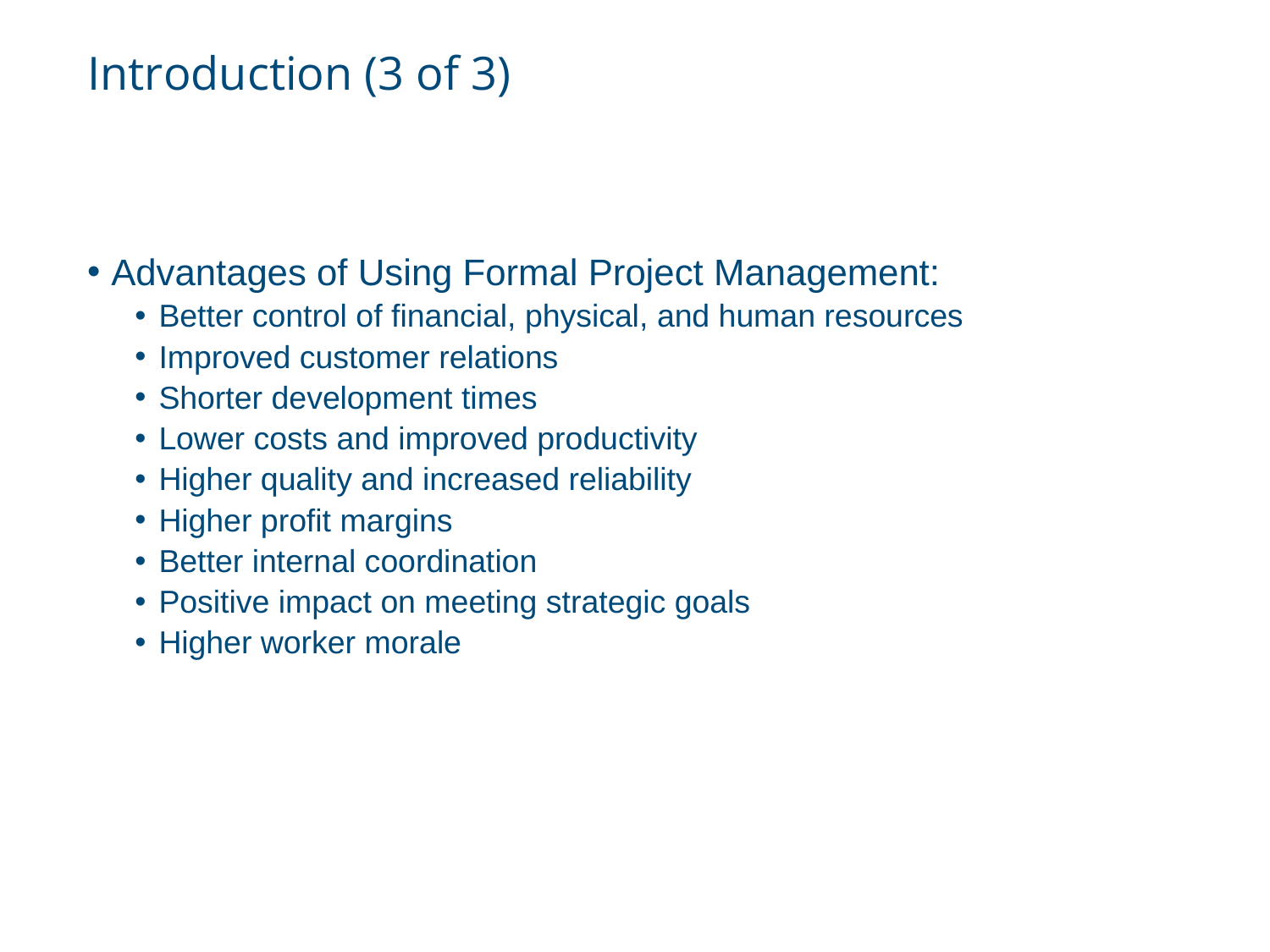

# Introduction (3 of 3)
Advantages of Using Formal Project Management:
Better control of financial, physical, and human resources
Improved customer relations
Shorter development times
Lower costs and improved productivity
Higher quality and increased reliability
Higher profit margins
Better internal coordination
Positive impact on meeting strategic goals
Higher worker morale
Information Technology Project Management, Ninth Edition. © 2019 Cengage. May not be copied, scanned, or duplicated, in whole or in part, except for use as permitted in a license distributed with a certain product or service or otherwise on a password-protected website for classroom use.